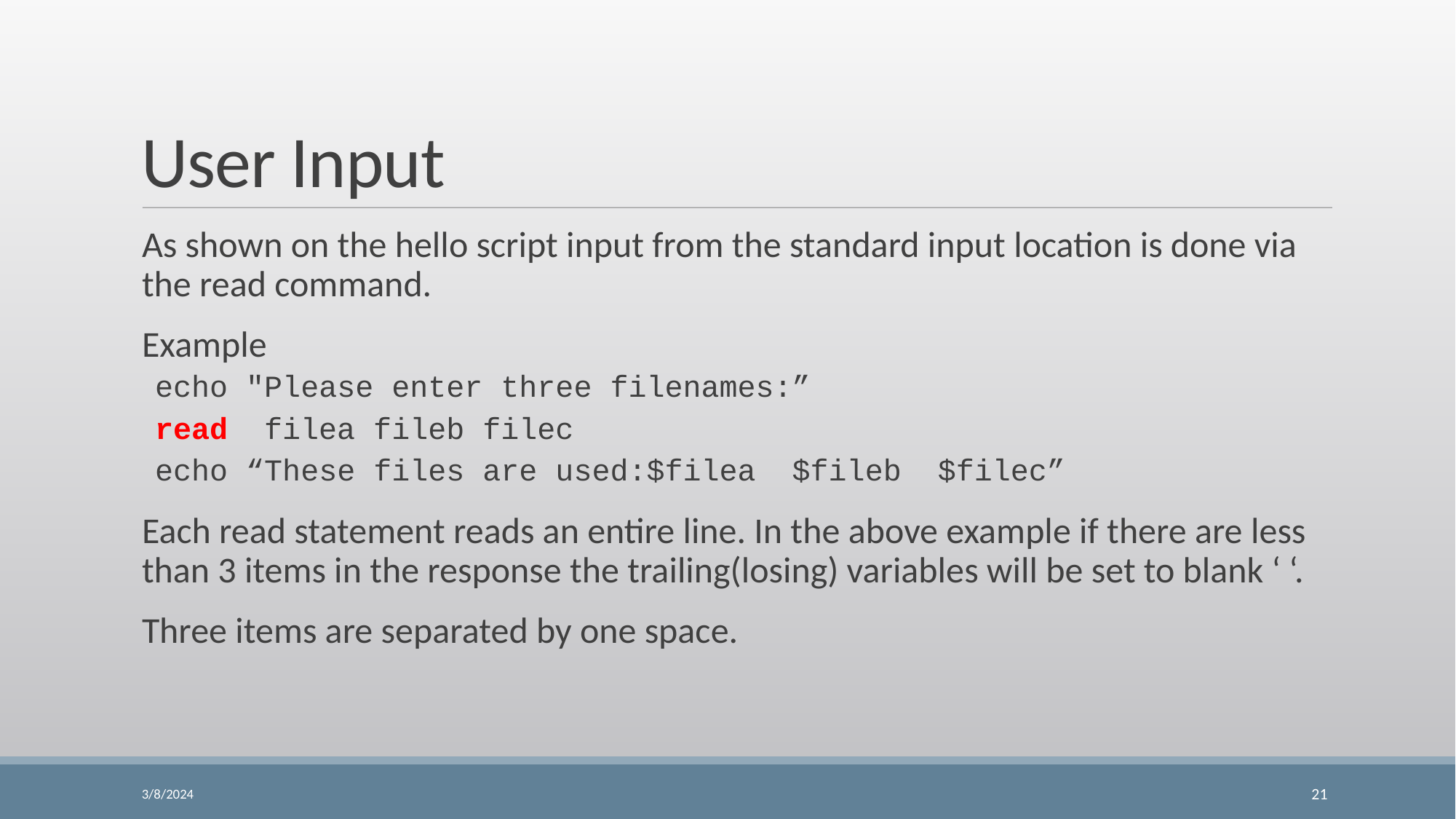

User Input
As shown on the hello script input from the standard input location is done via the read command.
Example
echo "Please enter three filenames:”
read  filea fileb filec
echo “These files are used:$filea  $fileb  $filec”
Each read statement reads an entire line. In the above example if there are less than 3 items in the response the trailing(losing) variables will be set to blank ‘ ‘.
Three items are separated by one space.

3/8/2024
21